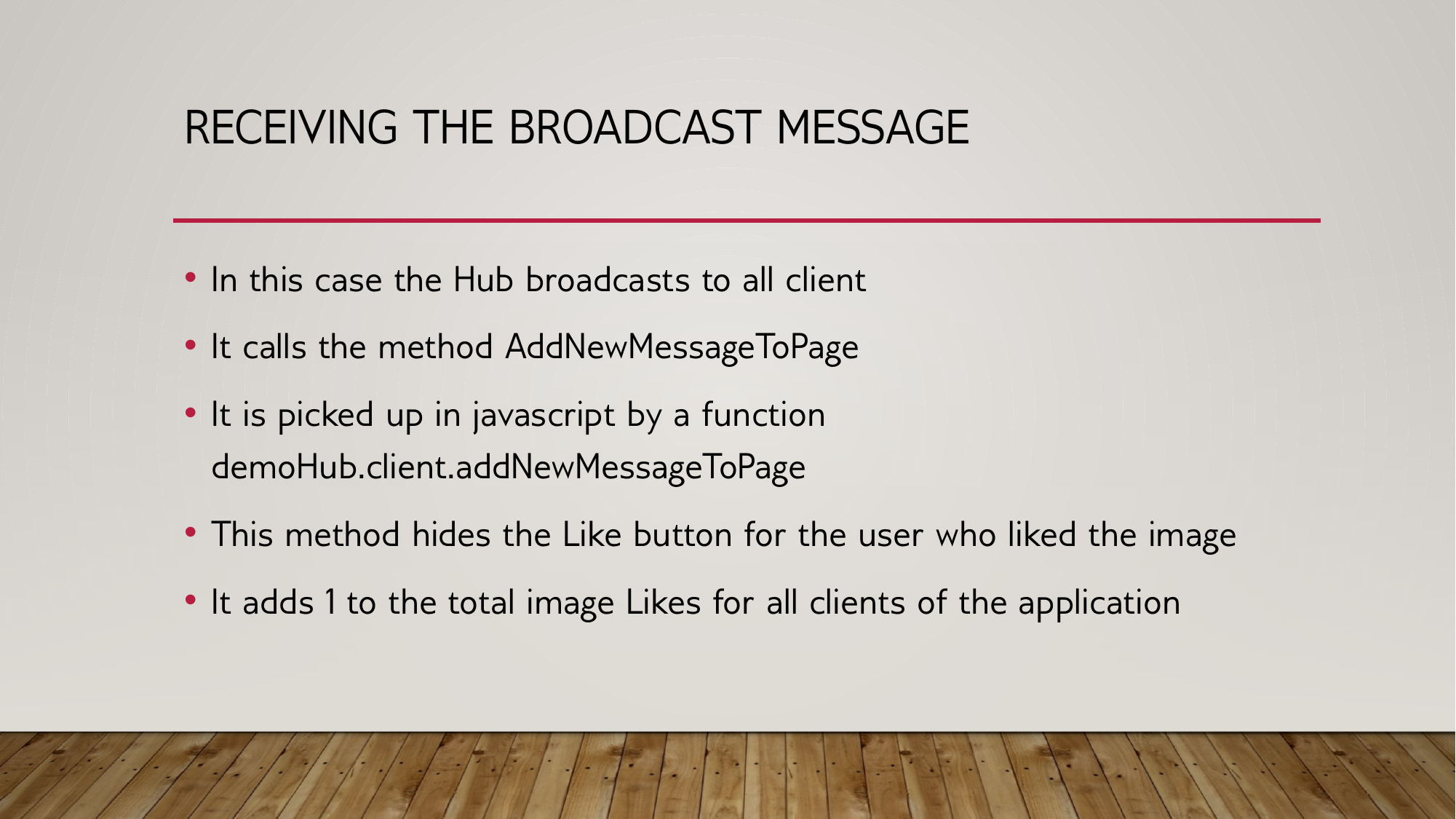

# Receiving the broadcast message
In this case the Hub broadcasts to all client
It calls the method AddNewMessageToPage
It is picked up in javascript by a function demoHub.client.addNewMessageToPage
This method hides the Like button for the user who liked the image
It adds 1 to the total image Likes for all clients of the application